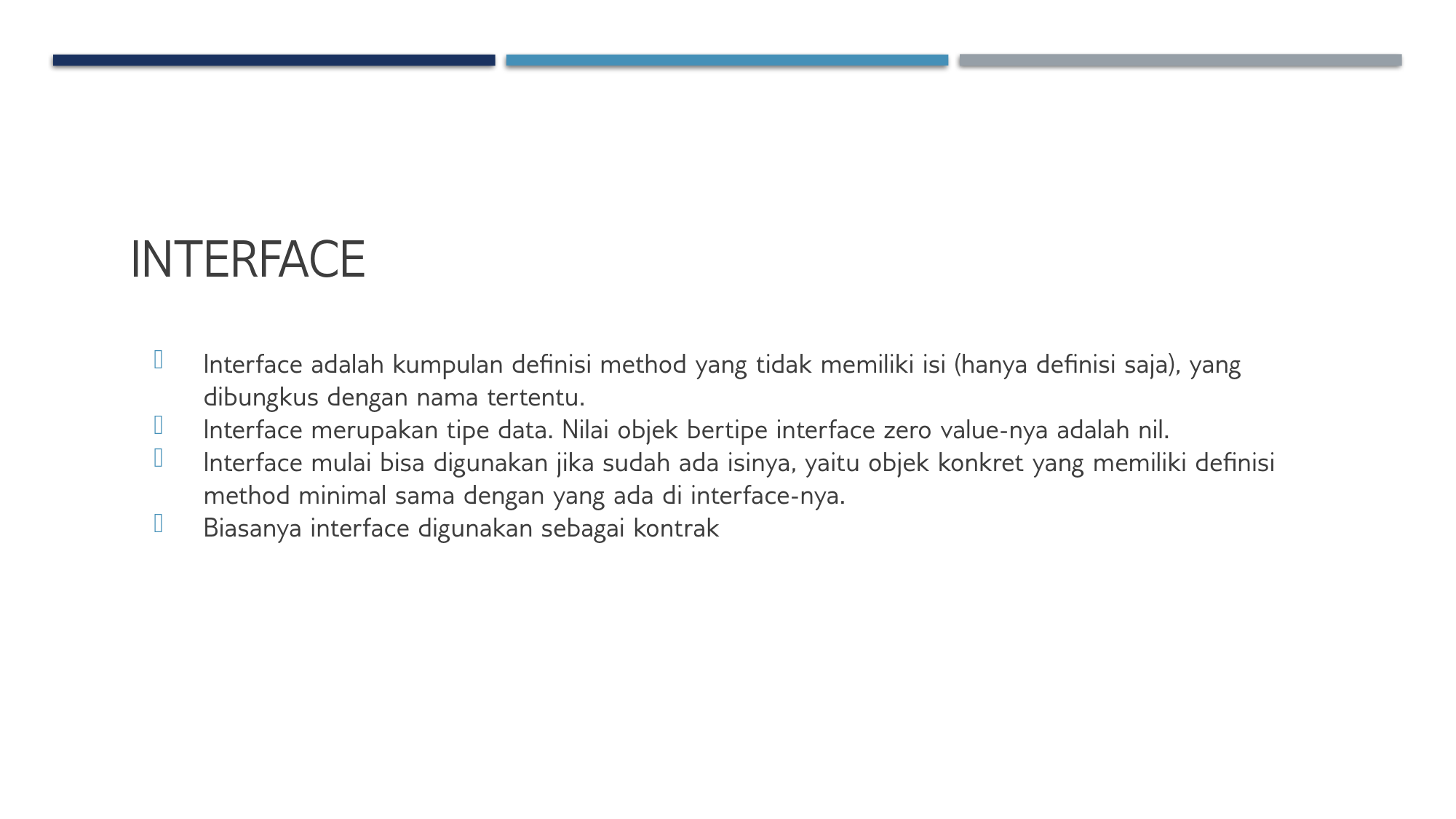

# Interface
Interface adalah kumpulan definisi method yang tidak memiliki isi (hanya definisi saja), yang dibungkus dengan nama tertentu.
Interface merupakan tipe data. Nilai objek bertipe interface zero value-nya adalah nil.
Interface mulai bisa digunakan jika sudah ada isinya, yaitu objek konkret yang memiliki definisi method minimal sama dengan yang ada di interface-nya.
Biasanya interface digunakan sebagai kontrak